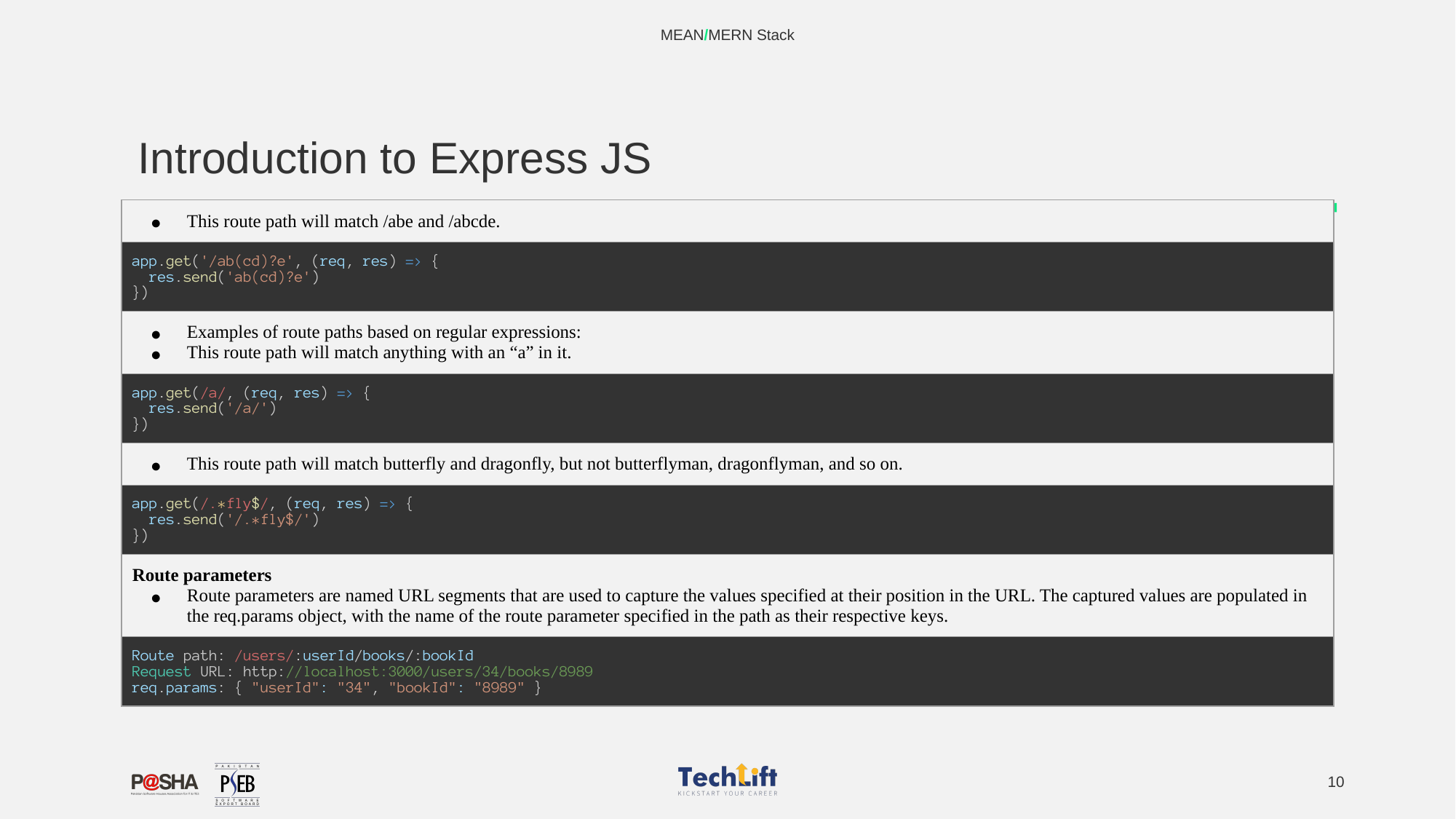

MEAN/MERN Stack
# Introduction to Express JS
| This route path will match /abe and /abcde. |
| --- |
| app.get('/ab(cd)?e', (req, res) => {   res.send('ab(cd)?e') }) |
| Examples of route paths based on regular expressions: This route path will match anything with an “a” in it. |
| app.get(/a/, (req, res) => {   res.send('/a/') }) |
| This route path will match butterfly and dragonfly, but not butterflyman, dragonflyman, and so on. |
| app.get(/.\*fly$/, (req, res) => {   res.send('/.\*fly$/') }) |
| Route parameters Route parameters are named URL segments that are used to capture the values specified at their position in the URL. The captured values are populated in the req.params object, with the name of the route parameter specified in the path as their respective keys. |
| Route path: /users/:userId/books/:bookId Request URL: http://localhost:3000/users/34/books/8989 req.params: { "userId": "34", "bookId": "8989" } |
10